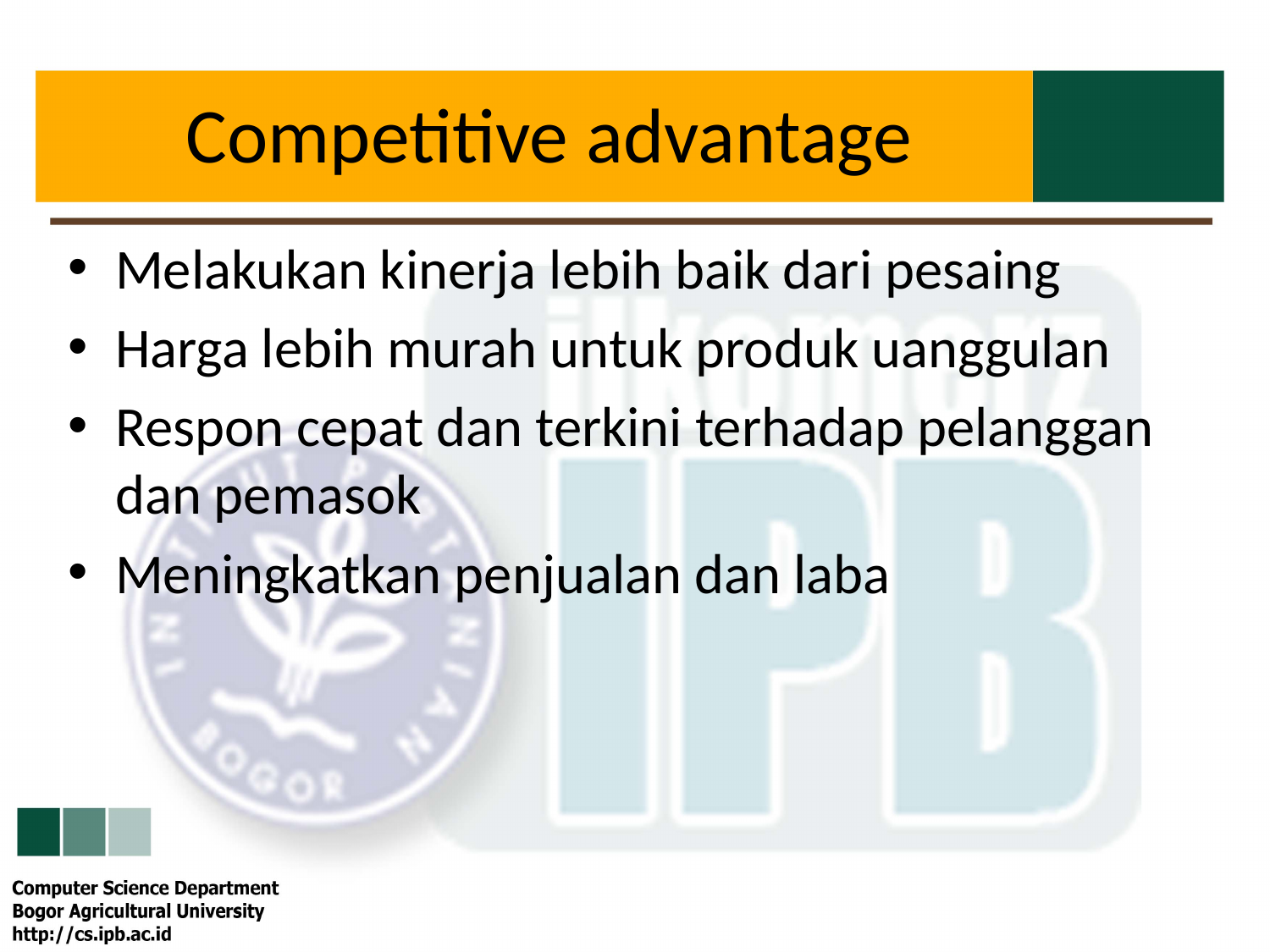

# Competitive advantage
Melakukan kinerja lebih baik dari pesaing
Harga lebih murah untuk produk uanggulan
Respon cepat dan terkini terhadap pelanggan dan pemasok
Meningkatkan penjualan dan laba